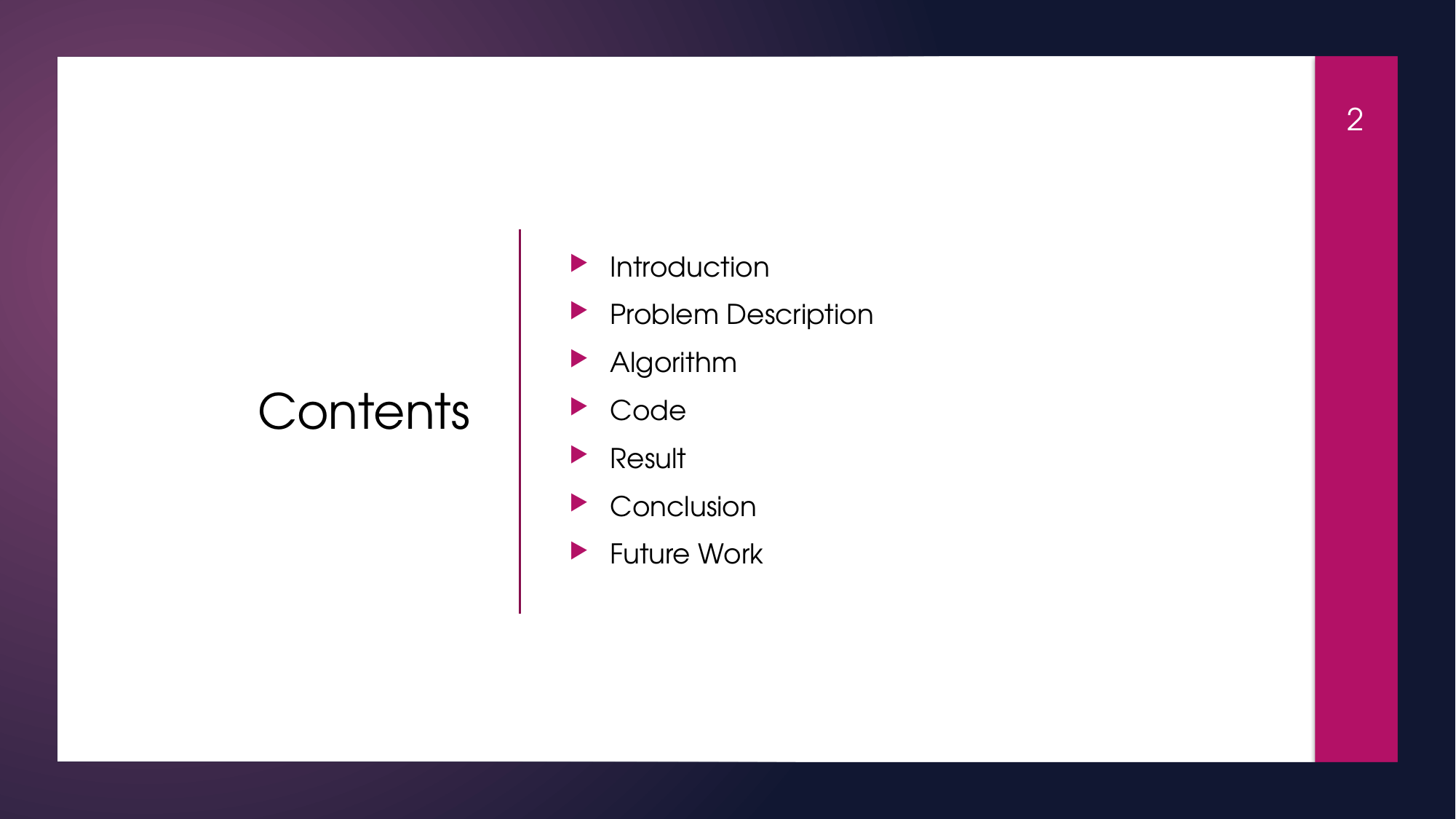

2
Introduction
Problem Description
Algorithm
Code
Result
Conclusion
Future Work
# Contents